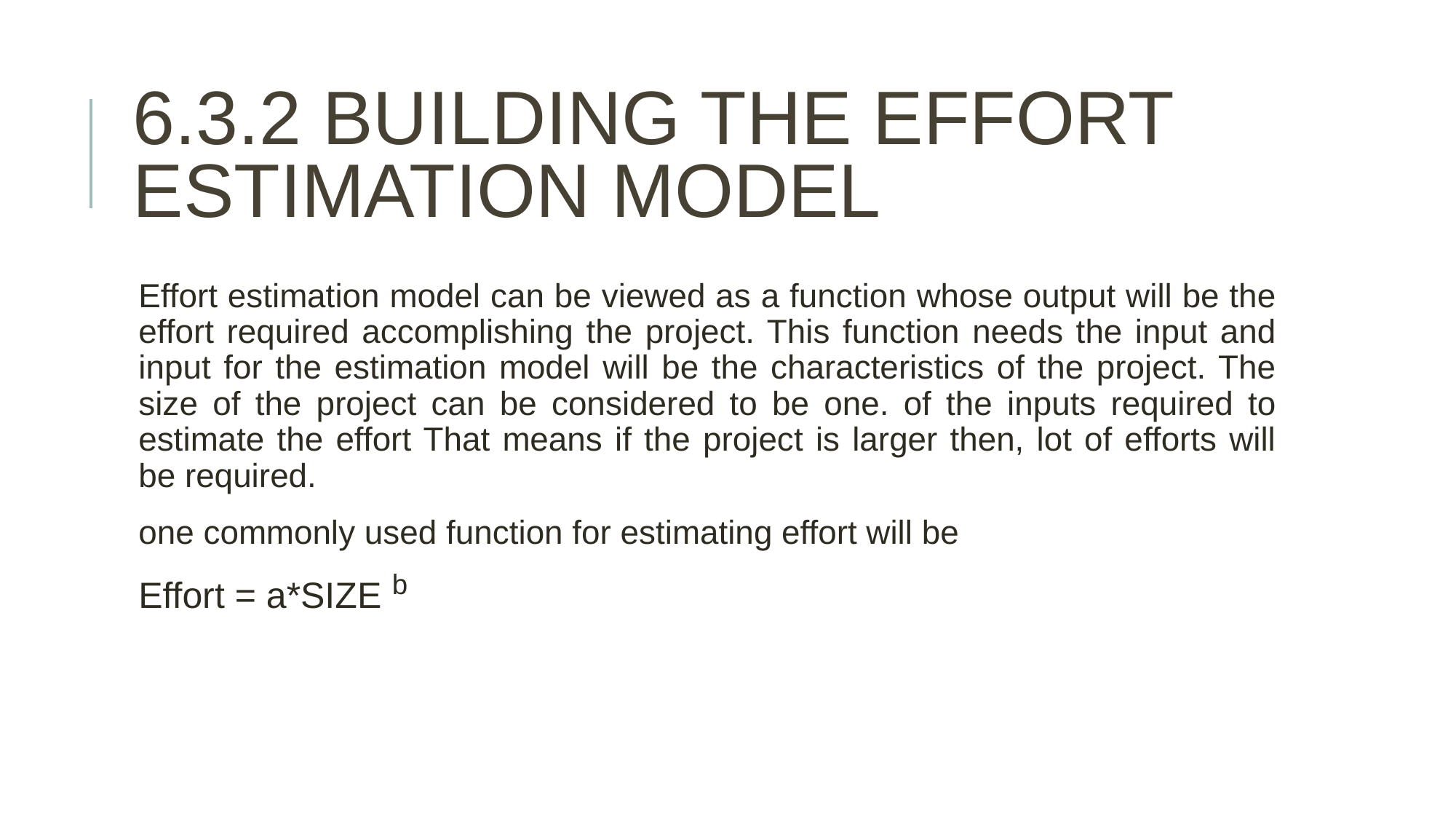

# 6.3.2 BUILDING THE EFFORT ESTIMATION MODEL
Effort estimation model can be viewed as a function whose output will be the effort required accomplishing the project. This function needs the input and input for the estimation model will be the characteristics of the project. The size of the project can be considered to be one. of the inputs required to estimate the effort That means if the project is larger then, lot of efforts will be required.
one commonly used function for estimating effort will be
Effort = a*SIZE b